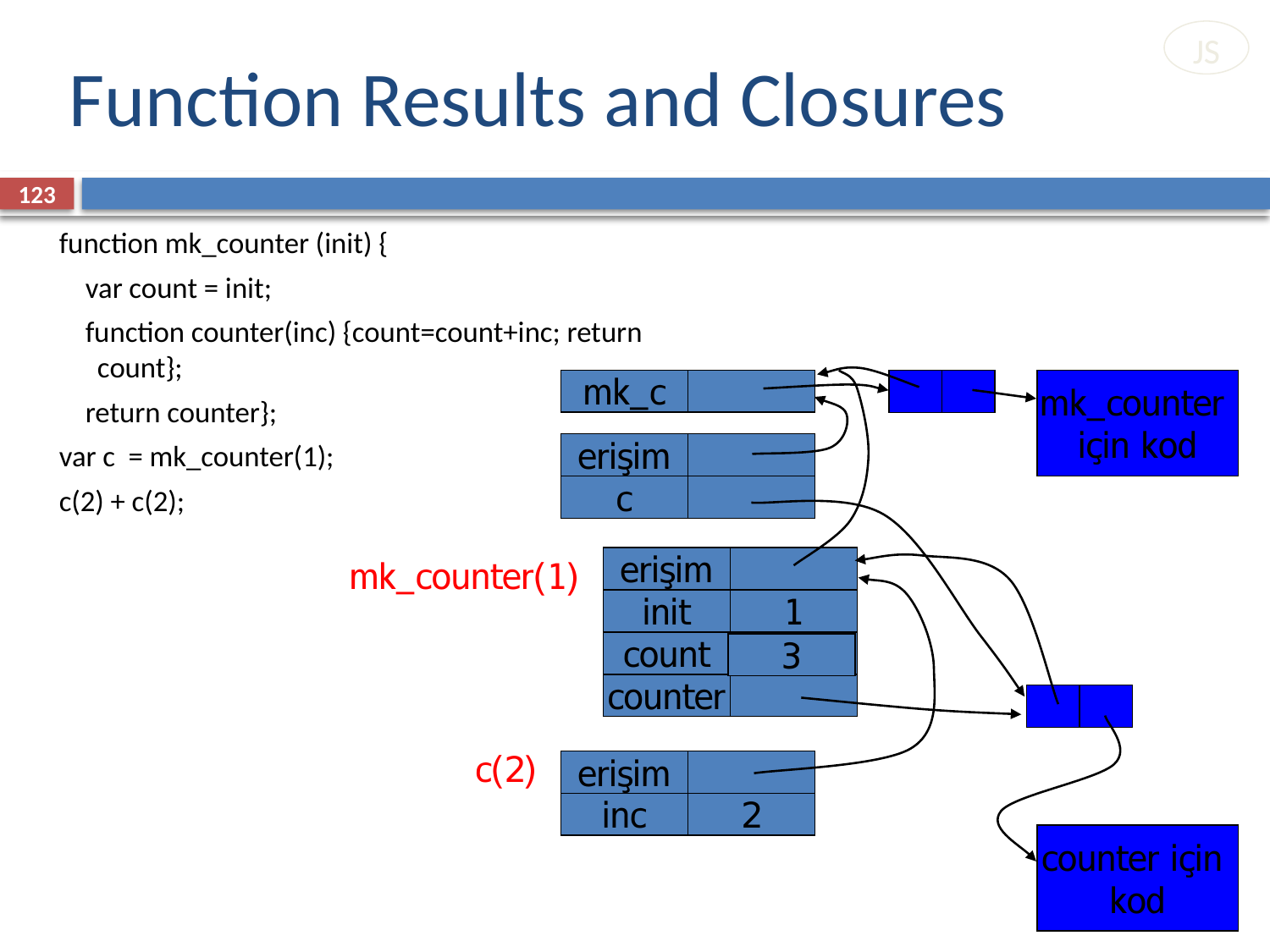

JS
# Function Results and Closures
123
function mk_counter (init) {
    var count = init;
    function counter(inc) {count=count+inc; return count};
    return counter};
var c  = mk_counter(1);
c(2) + c(2);

mk_c

mk_counter(1)
erişim

init
1
count
1
counter

mk_counter
için kod

erişim

c

c(2)
erişim

inc
2
3
counter için
kod